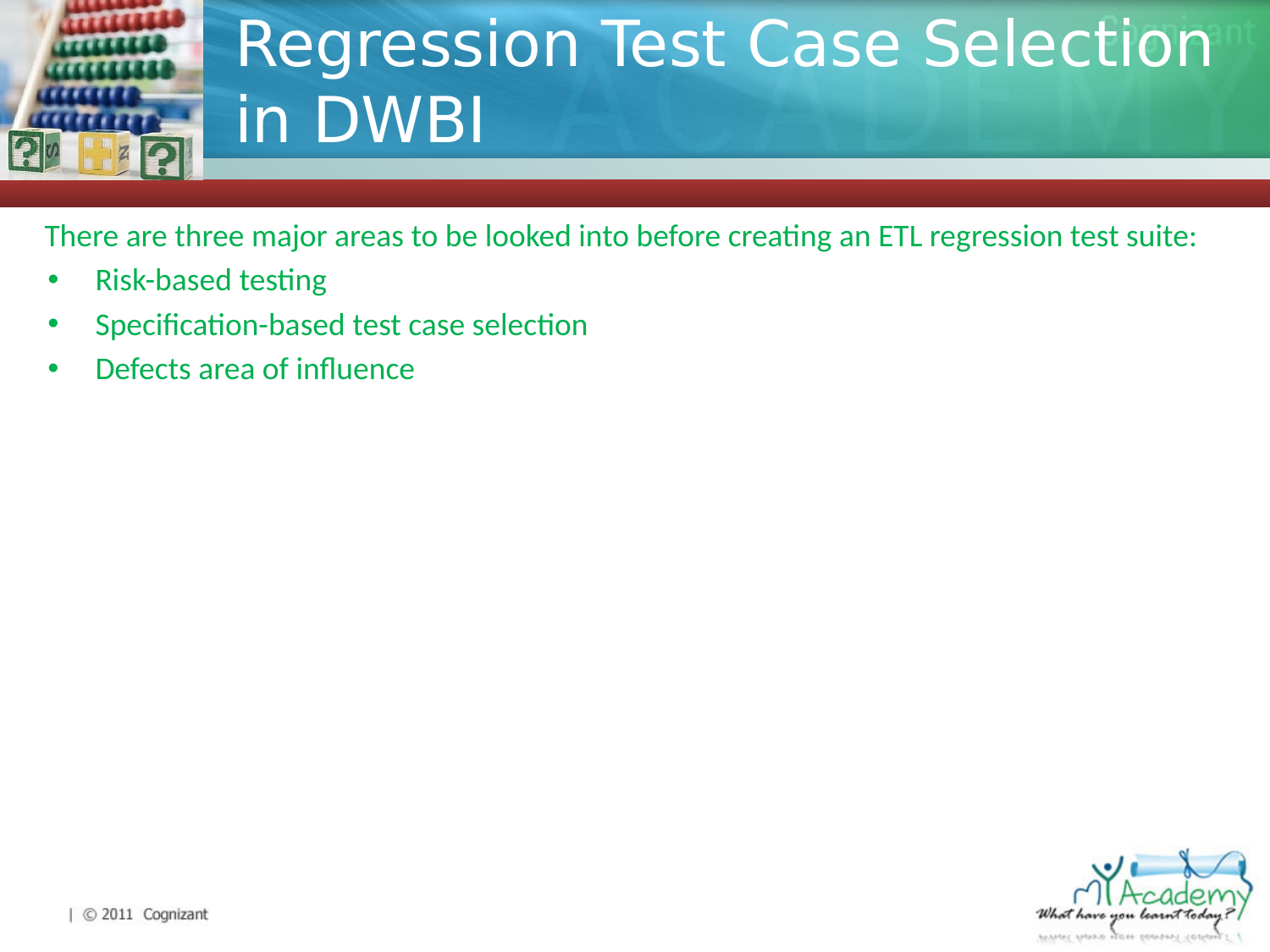

# Regression Test Case Selection in DWBI
There are three major areas to be looked into before creating an ETL regression test suite:
Risk-based testing
Specification-based test case selection
Defects area of influence